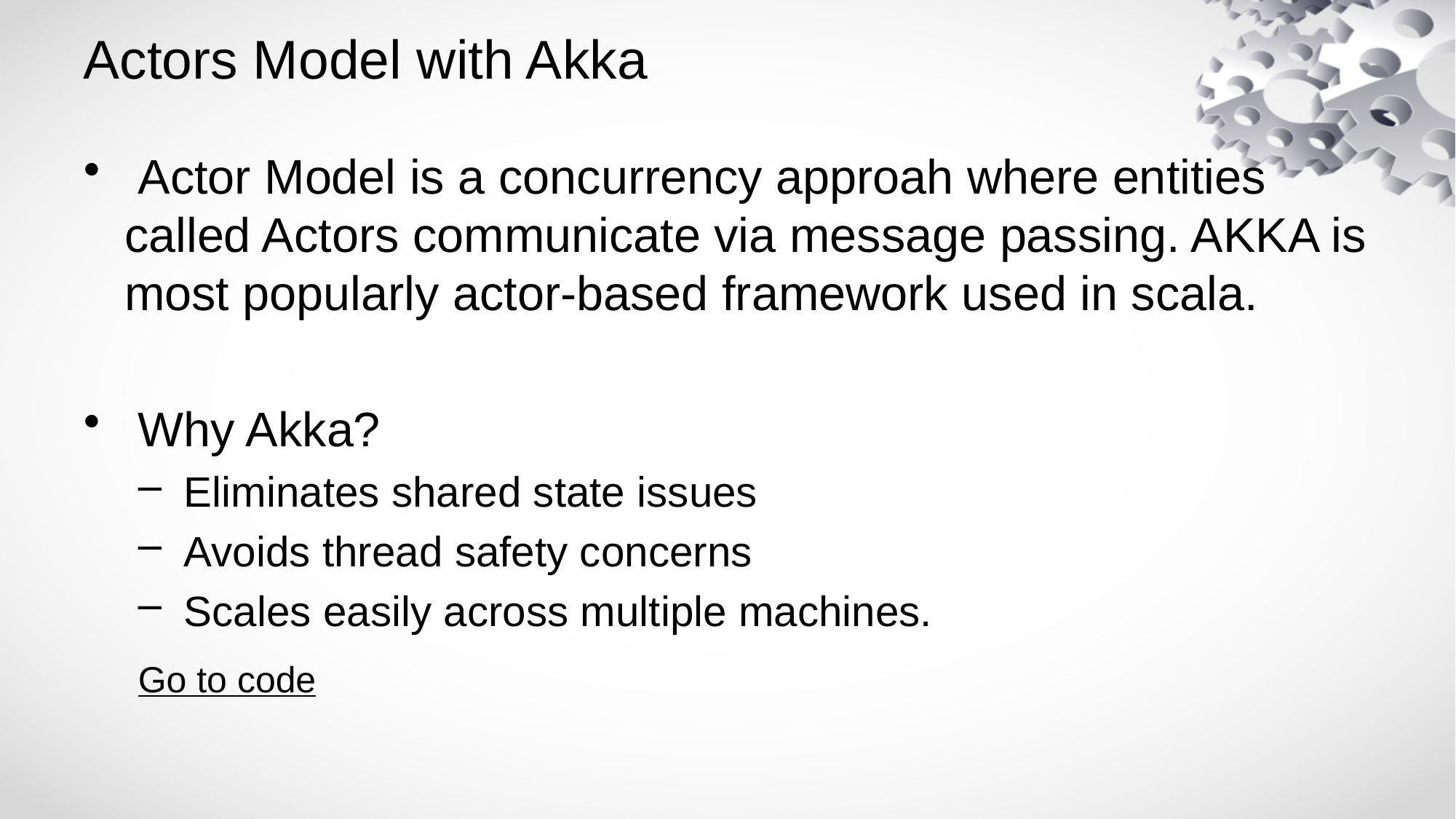

# Actors Model with Akka
 Actor Model is a concurrency approah where entities called Actors communicate via message passing. AKKA is most popularly actor-based framework used in scala.

 Why Akka?
 Eliminates shared state issues
 Avoids thread safety concerns
 Scales easily across multiple machines.
Go to code